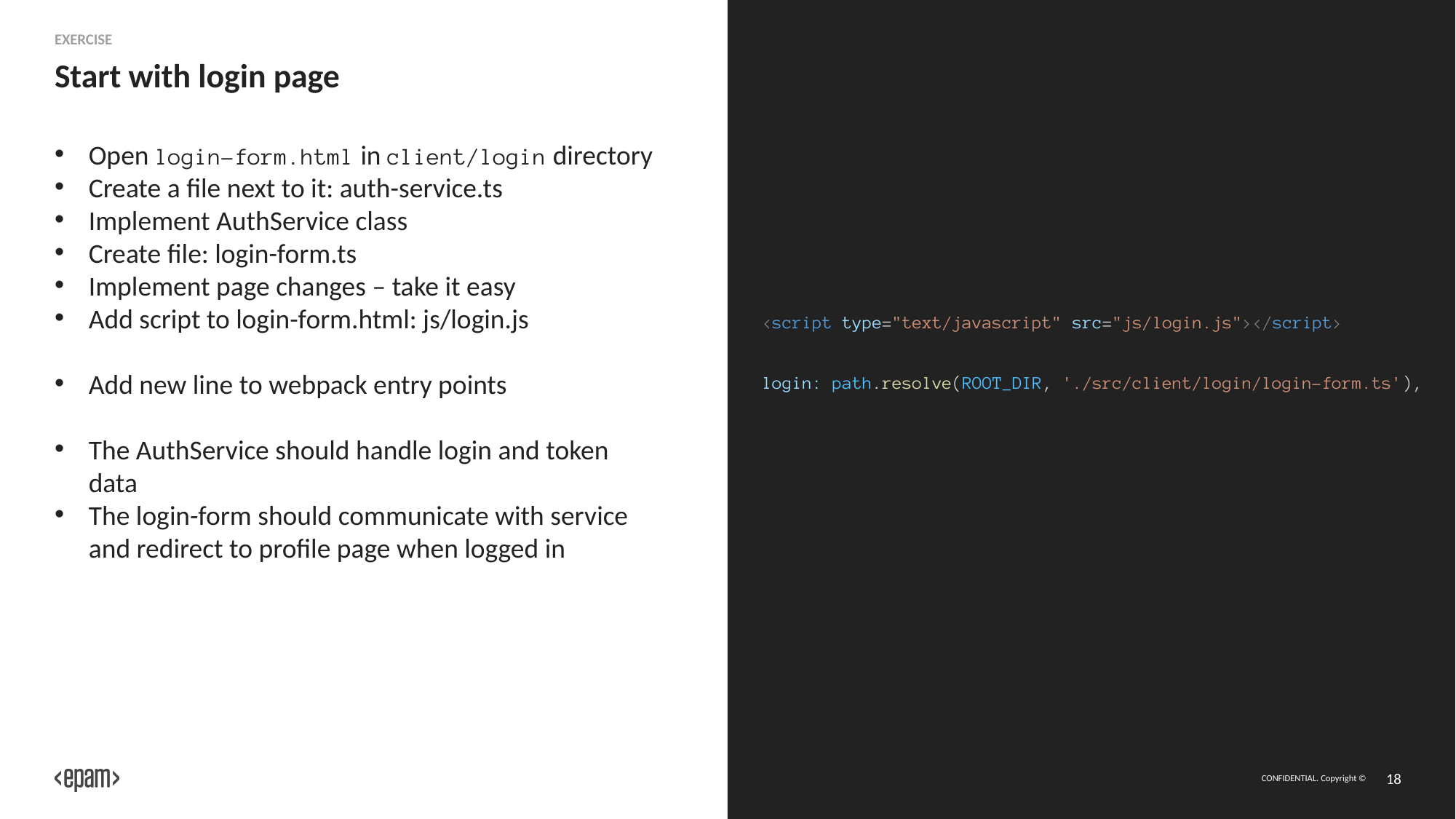

Exercise
# Start with login page
Open login-form.html in client/login directory
Create a file next to it: auth-service.ts
Implement AuthService class
Create file: login-form.ts
Implement page changes – take it easy
Add script to login-form.html: js/login.js

Add new line to webpack entry points

The AuthService should handle login and token data
The login-form should communicate with service and redirect to profile page when logged in
<script type="text/javascript" src="js/login.js"></script>
login: path.resolve(ROOT_DIR, './src/client/login/login-form.ts'),